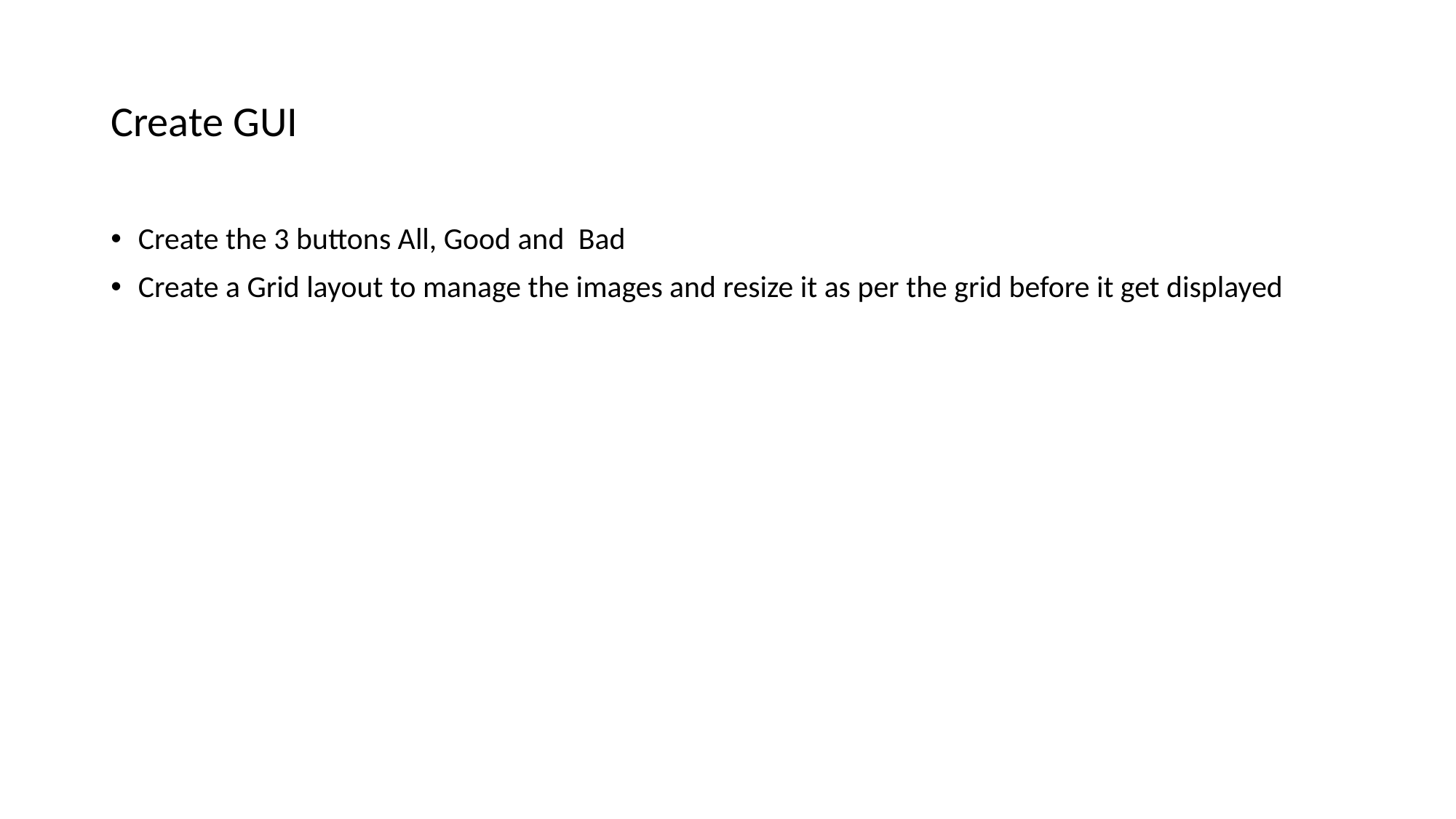

# Create GUI
Create the 3 buttons All, Good and  Bad
Create a Grid layout to manage the images and resize it as per the grid before it get displayed